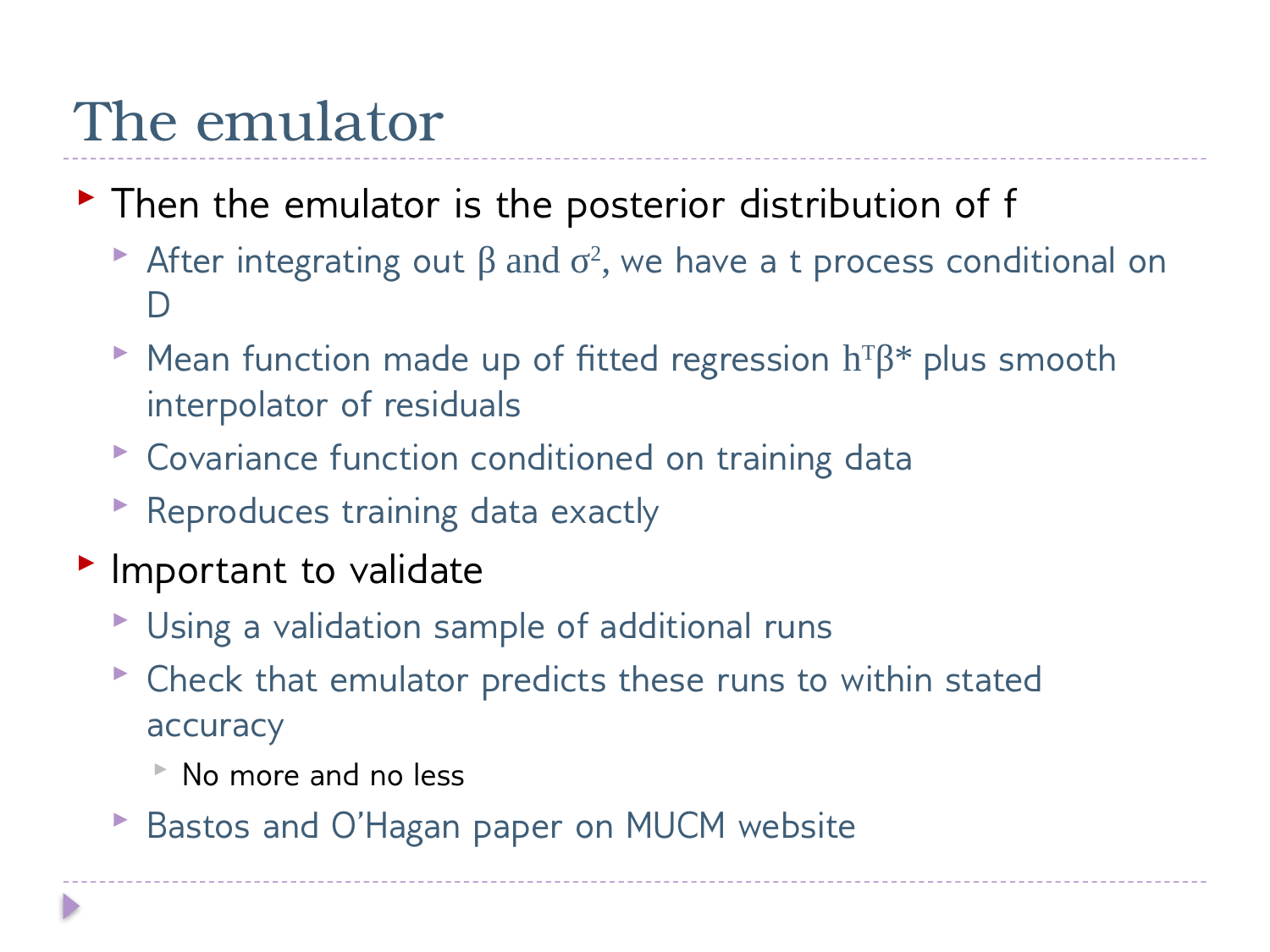

# The emulator
Then the emulator is the posterior distribution of f
After integrating out β and σ2, we have a t process conditional on D
Mean function made up of fitted regression hTβ* plus smooth interpolator of residuals
Covariance function conditioned on training data
Reproduces training data exactly
Important to validate
Using a validation sample of additional runs
Check that emulator predicts these runs to within stated accuracy
No more and no less
Bastos and O’Hagan paper on MUCM website